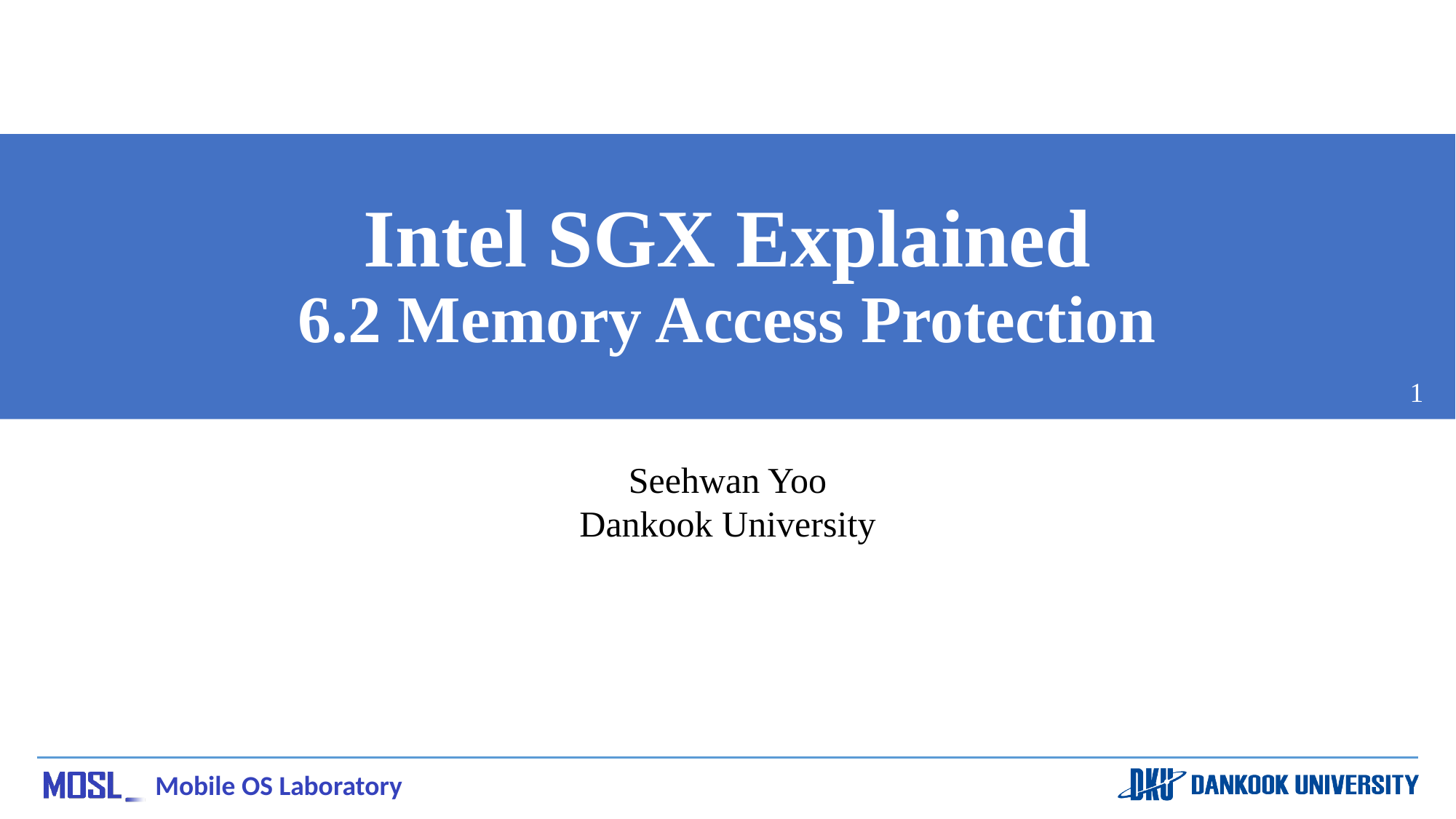

# Intel SGX Explained 6.2 Memory Access Protection
1
Seehwan Yoo
Dankook University